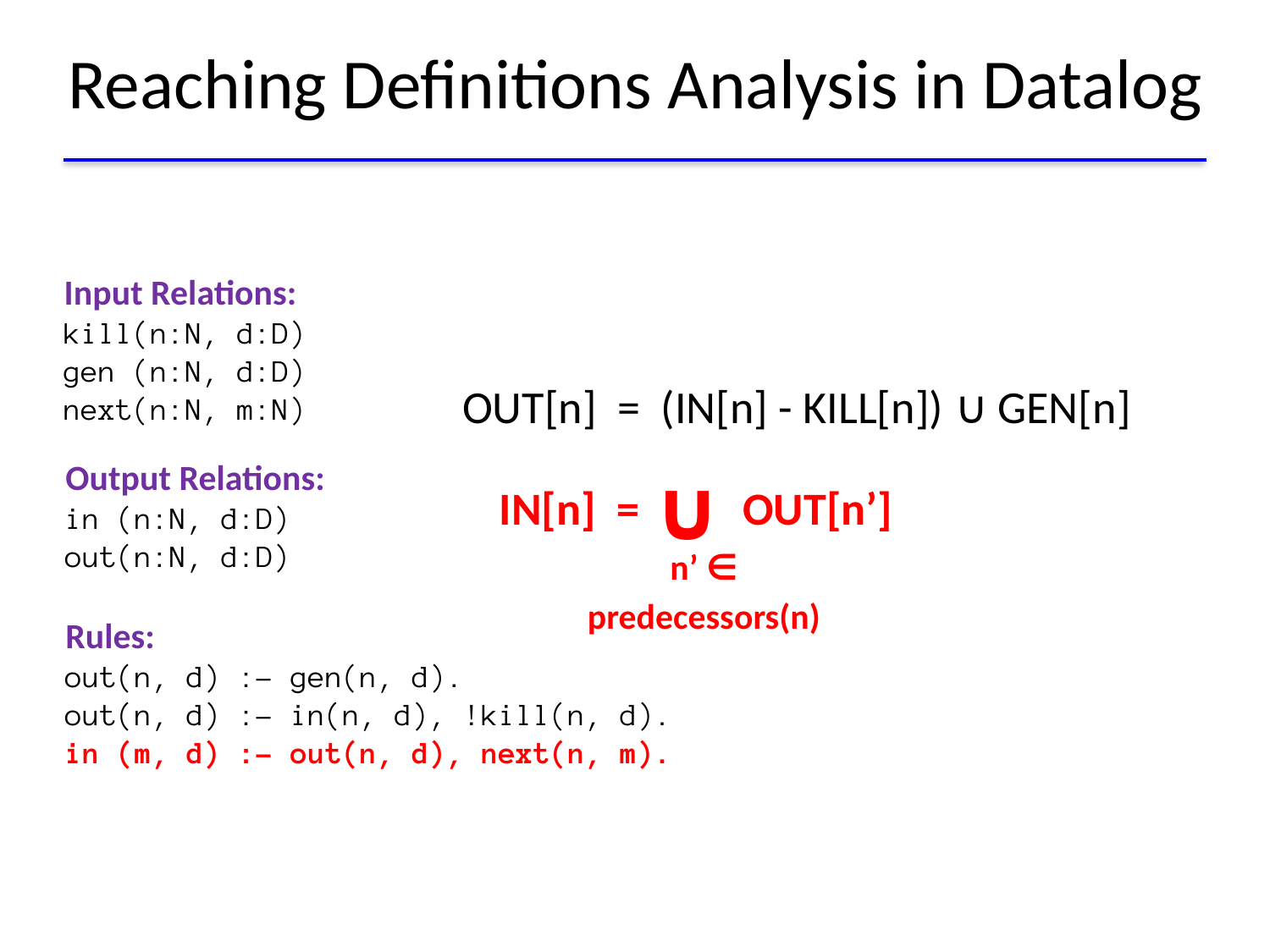

# Reaching Definitions Analysis in Datalog
Input Relations:
kill(n:N, d:D)
gen (n:N, d:D)
next(n:N, m:N)

OUT[n]  =  (IN[n] - KILL[n]) ∪ GEN[n]
Output Relations:
in (n:N, d:D)
out(n:N, d:D)
∪
IN[n]  =          OUT[n’]
n’ ∈ predecessors(n)
Rules:
out(n, d) :- gen(n, d).
out(n, d) :- in(n, d), !kill(n, d).
in (m, d) :- out(n, d), next(n, m).